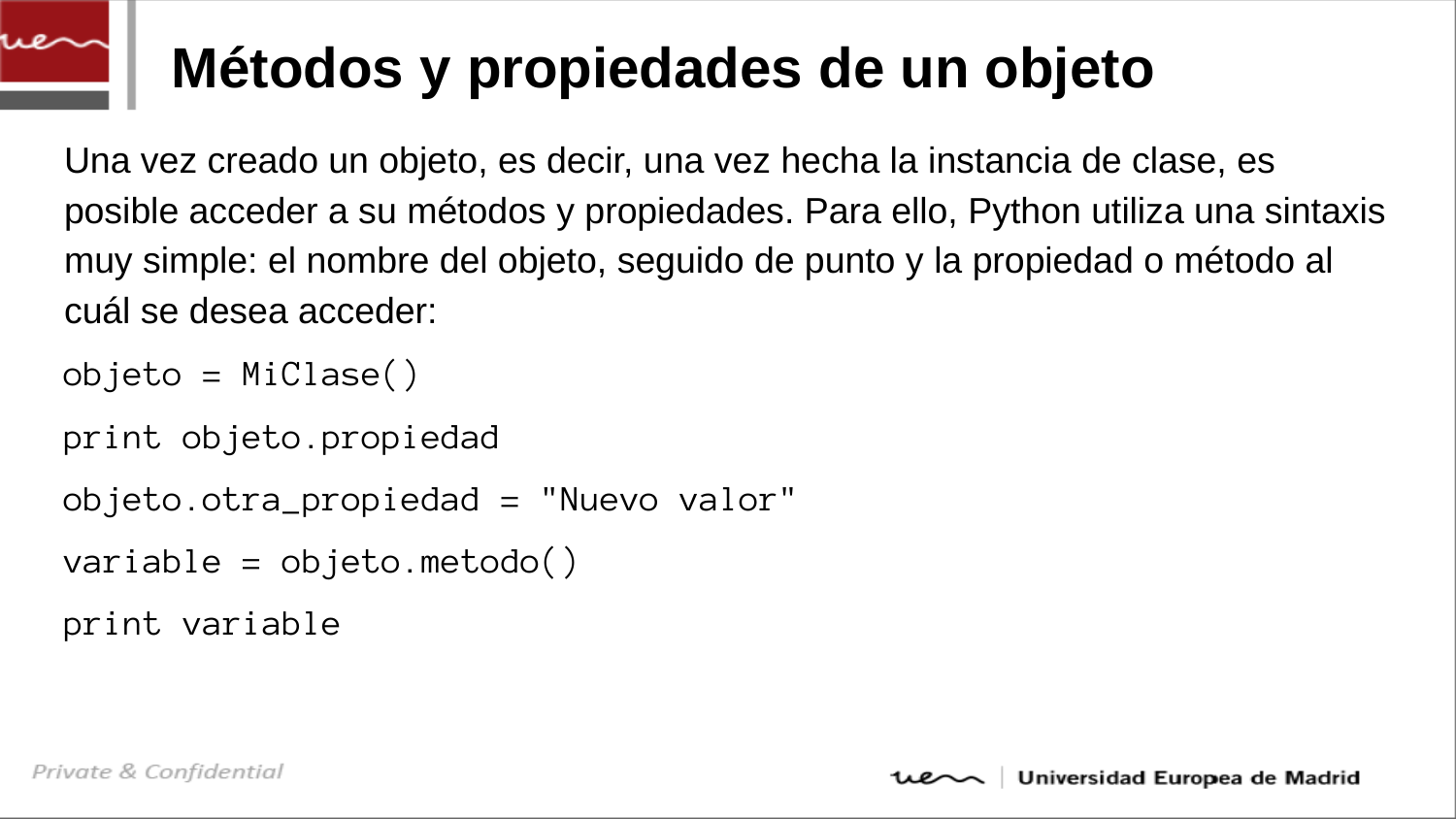

# Métodos y propiedades de un objeto
Una vez creado un objeto, es decir, una vez hecha la instancia de clase, es posible acceder a su métodos y propiedades. Para ello, Python utiliza una sintaxis muy simple: el nombre del objeto, seguido de punto y la propiedad o método al cuál se desea acceder:
objeto = MiClase()
print objeto.propiedad
objeto.otra_propiedad = "Nuevo valor"
variable = objeto.metodo()
print variable